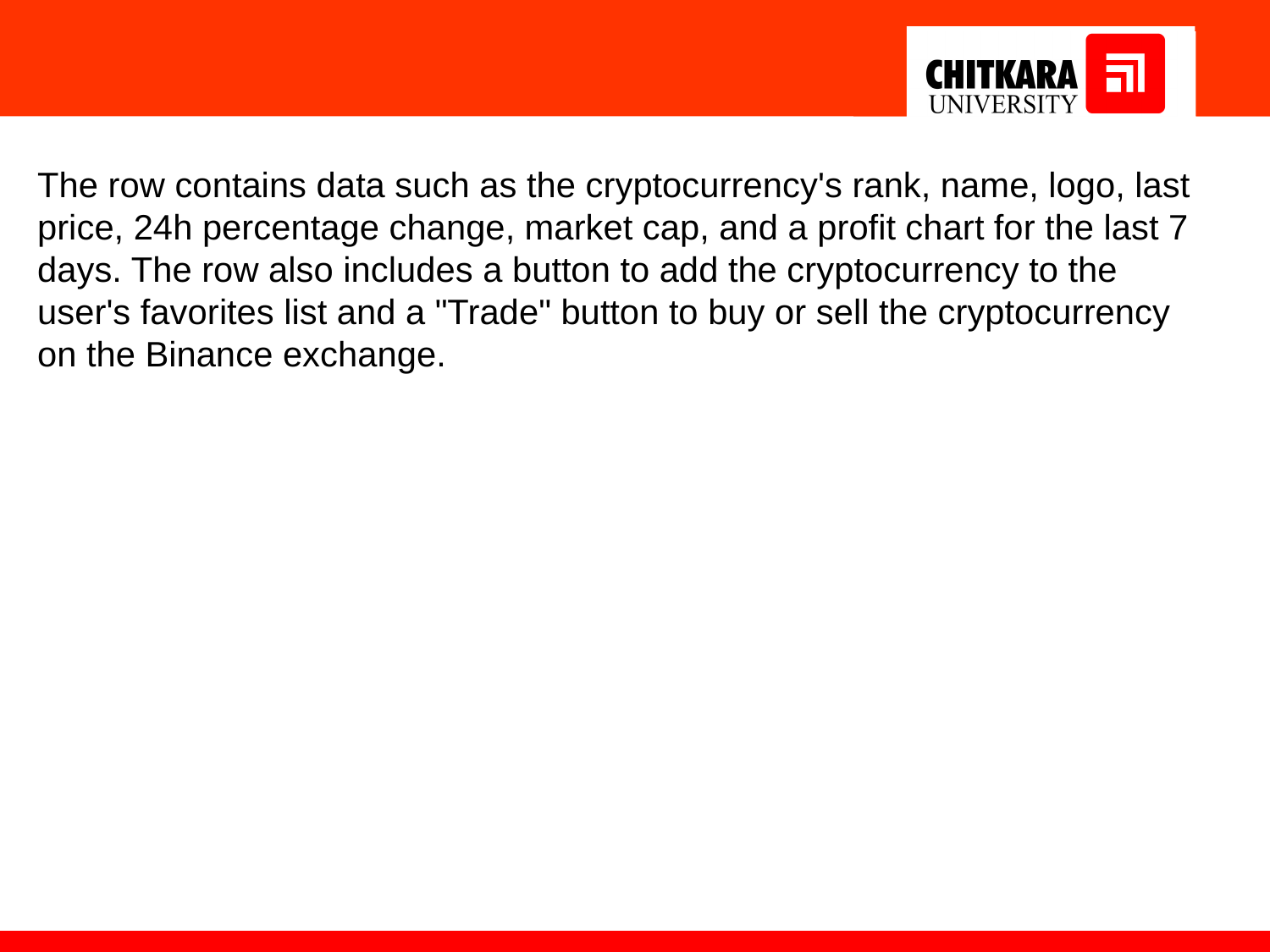

The row contains data such as the cryptocurrency's rank, name, logo, last price, 24h percentage change, market cap, and a profit chart for the last 7 days. The row also includes a button to add the cryptocurrency to the user's favorites list and a "Trade" button to buy or sell the cryptocurrency on the Binance exchange.